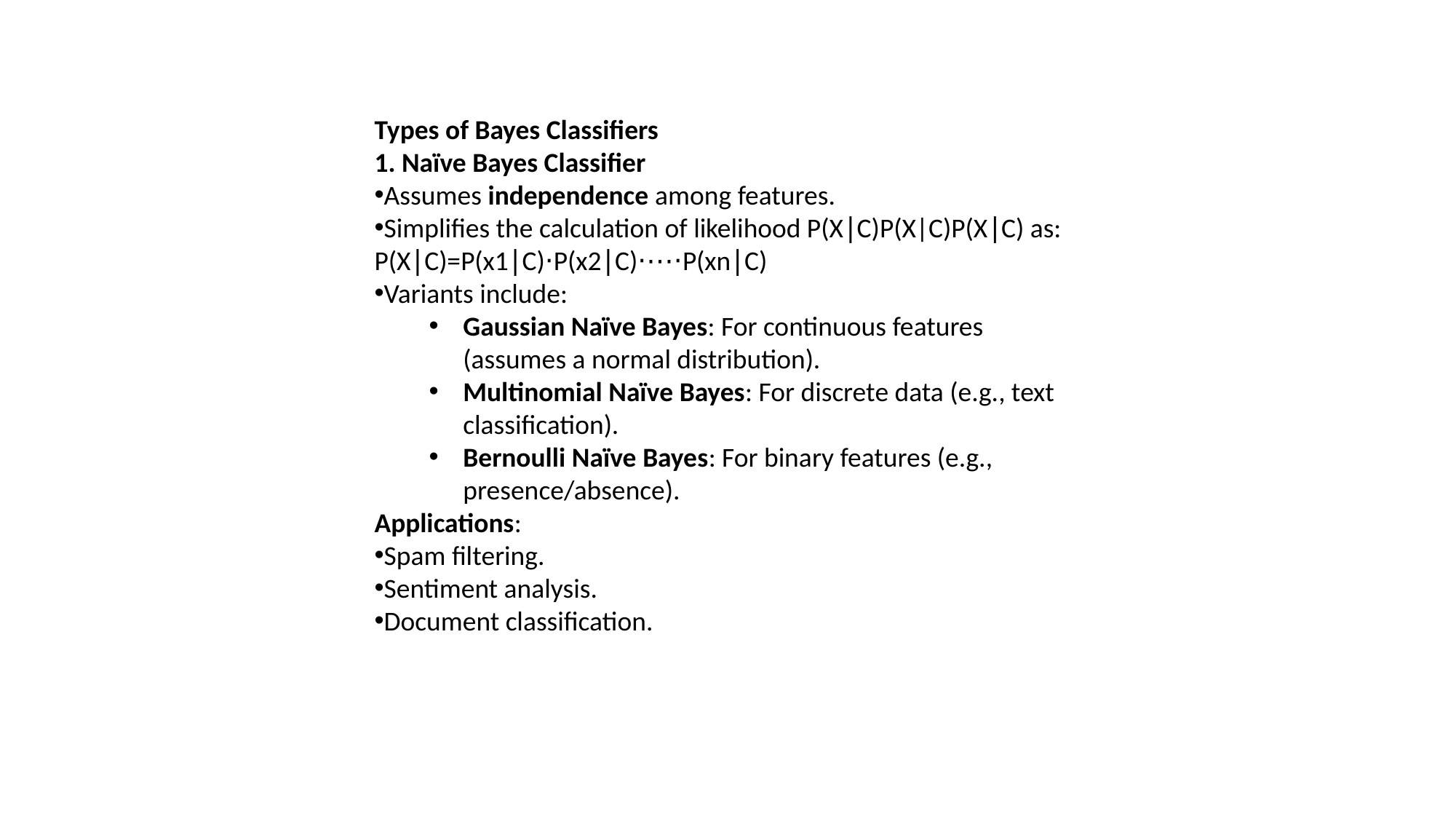

Types of Bayes Classifiers
1. Naïve Bayes Classifier
Assumes independence among features.
Simplifies the calculation of likelihood P(X∣C)P(X|C)P(X∣C) as: P(X∣C)=P(x1∣C)⋅P(x2∣C)⋅⋯⋅P(xn∣C)
Variants include:
Gaussian Naïve Bayes: For continuous features (assumes a normal distribution).
Multinomial Naïve Bayes: For discrete data (e.g., text classification).
Bernoulli Naïve Bayes: For binary features (e.g., presence/absence).
Applications:
Spam filtering.
Sentiment analysis.
Document classification.